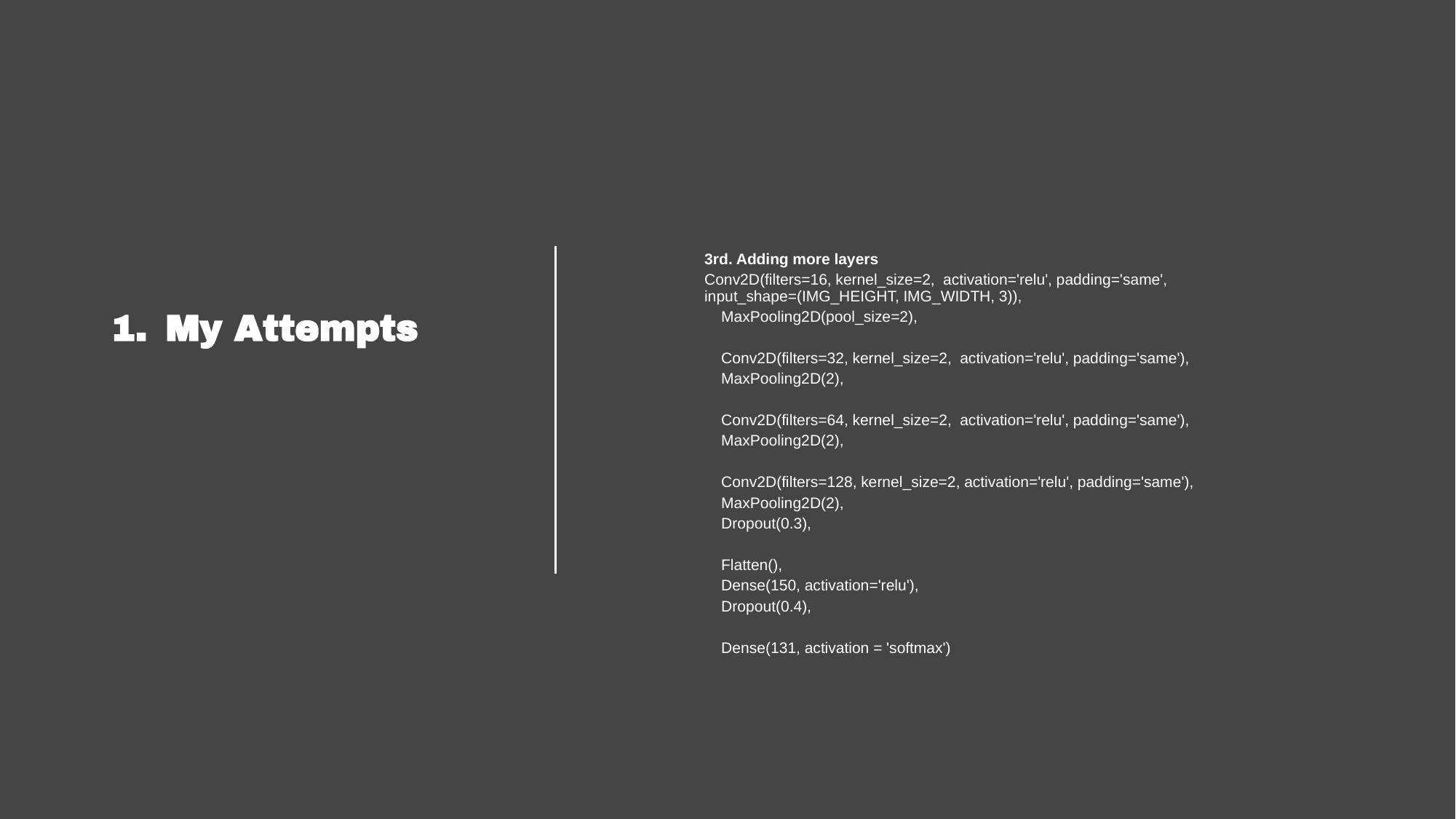

# My Attempts
3rd. Adding more layers
Conv2D(filters=16, kernel_size=2,  activation='relu', padding='same',  input_shape=(IMG_HEIGHT, IMG_WIDTH, 3)),
    MaxPooling2D(pool_size=2),

    Conv2D(filters=32, kernel_size=2,  activation='relu', padding='same'),
    MaxPooling2D(2),

    Conv2D(filters=64, kernel_size=2,  activation='relu', padding='same'),
    MaxPooling2D(2),

    Conv2D(filters=128, kernel_size=2, activation='relu', padding='same'),
    MaxPooling2D(2),
    Dropout(0.3),

    Flatten(),
    Dense(150, activation='relu'),
    Dropout(0.4),

    Dense(131, activation = 'softmax')